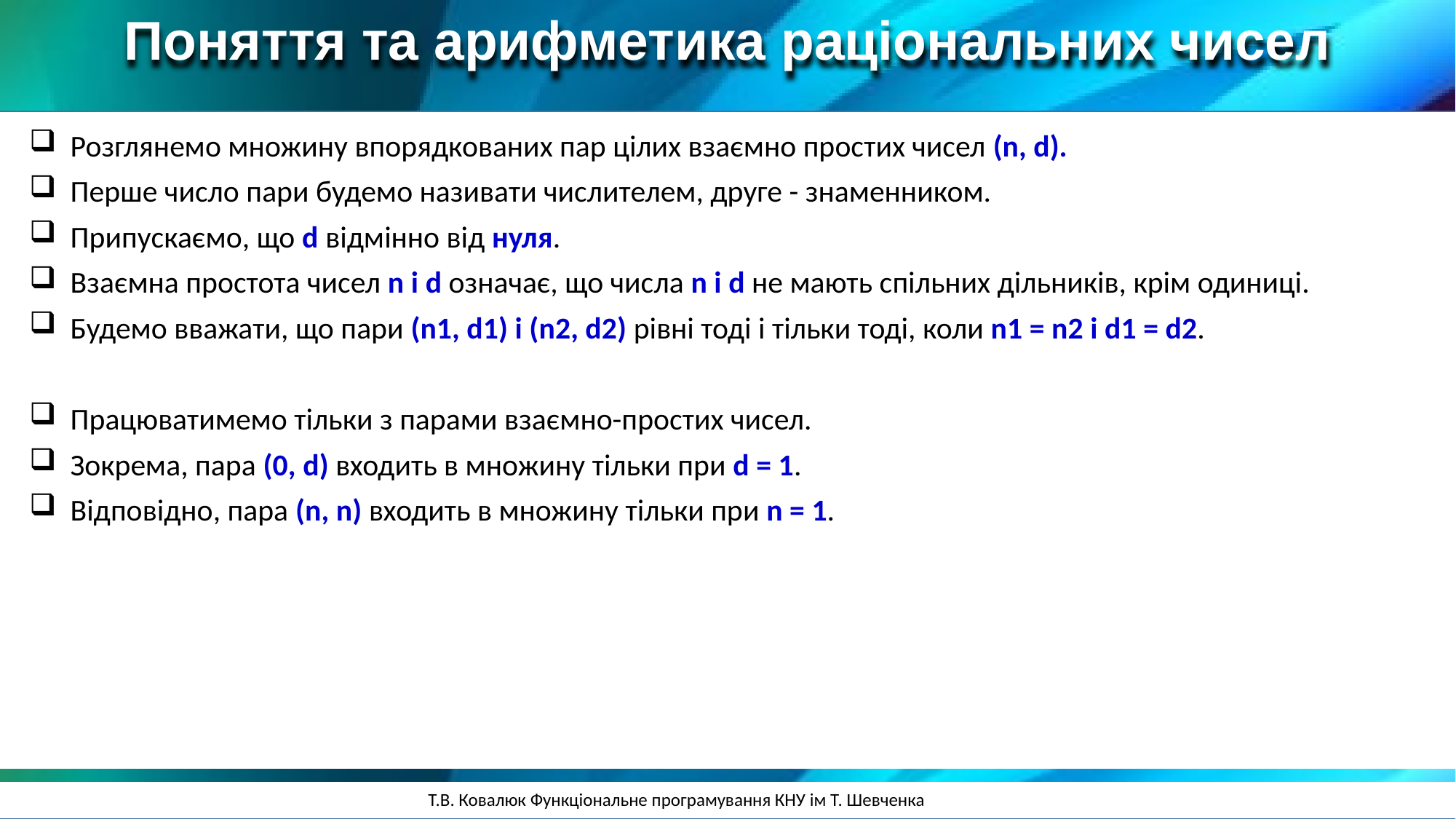

Поняття та арифметика раціональних чисел
Розглянемо множину впорядкованих пар цілих взаємно простих чисел (n, d).
Перше число пари будемо називати числителем, друге - знаменником.
Припускаємо, що d відмінно від нуля.
Взаємна простота чисел n і d означає, що числа n і d не мають спільних дільників, крім одиниці.
Будемо вважати, що пари (n1, d1) і (n2, d2) рівні тоді і тільки тоді, коли n1 = n2 і d1 = d2.

Працюватимемо тільки з парами взаємно-простих чисел.
Зокрема, пара (0, d) входить в множину тільки при d = 1.
Відповідно, пара (n, n) входить в множину тільки при n = 1.